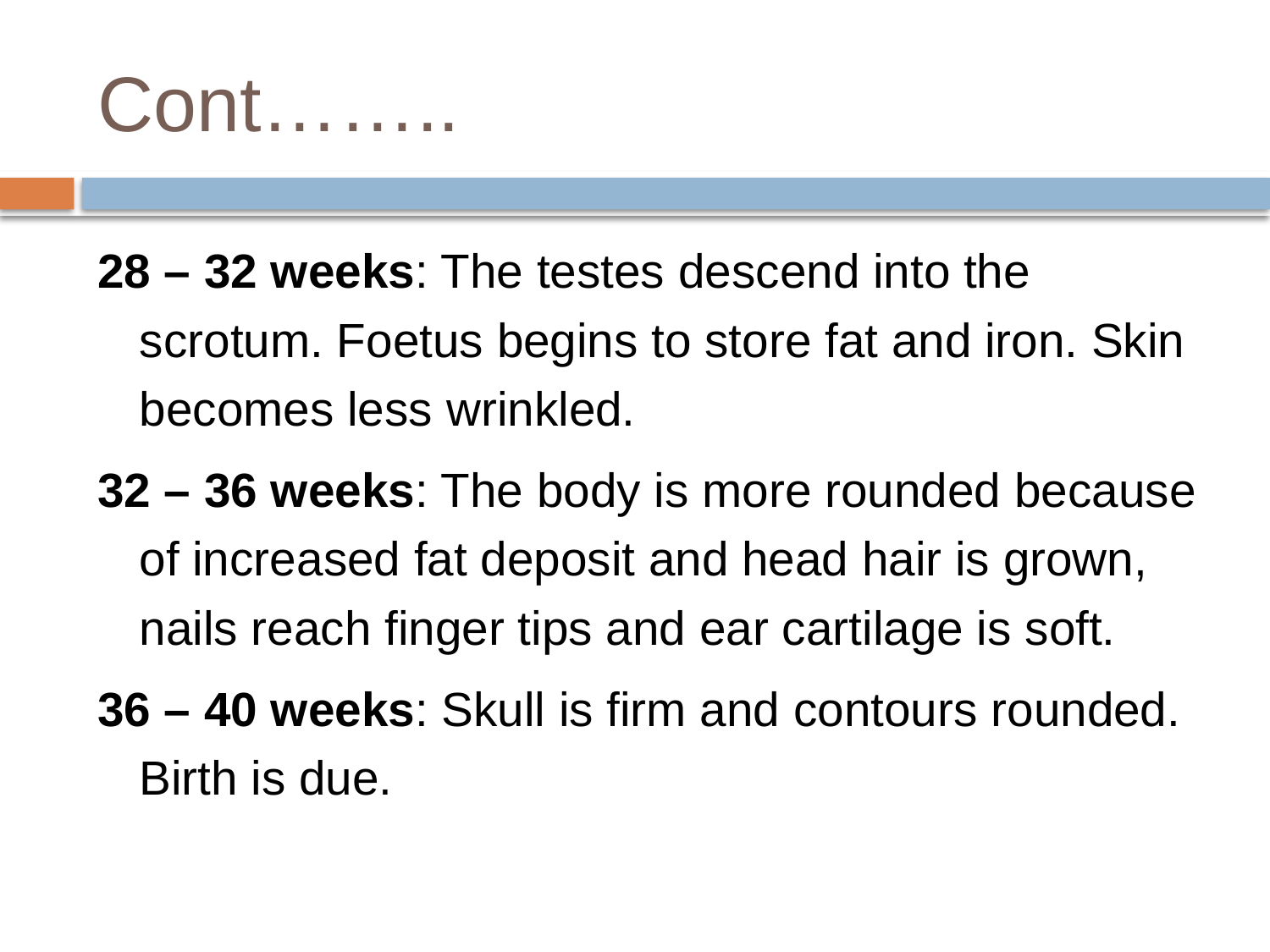

# Cont……..
28 – 32 weeks: The testes descend into the scrotum. Foetus begins to store fat and iron. Skin becomes less wrinkled.
32 – 36 weeks: The body is more rounded because of increased fat deposit and head hair is grown, nails reach finger tips and ear cartilage is soft.
36 – 40 weeks: Skull is firm and contours rounded. Birth is due.